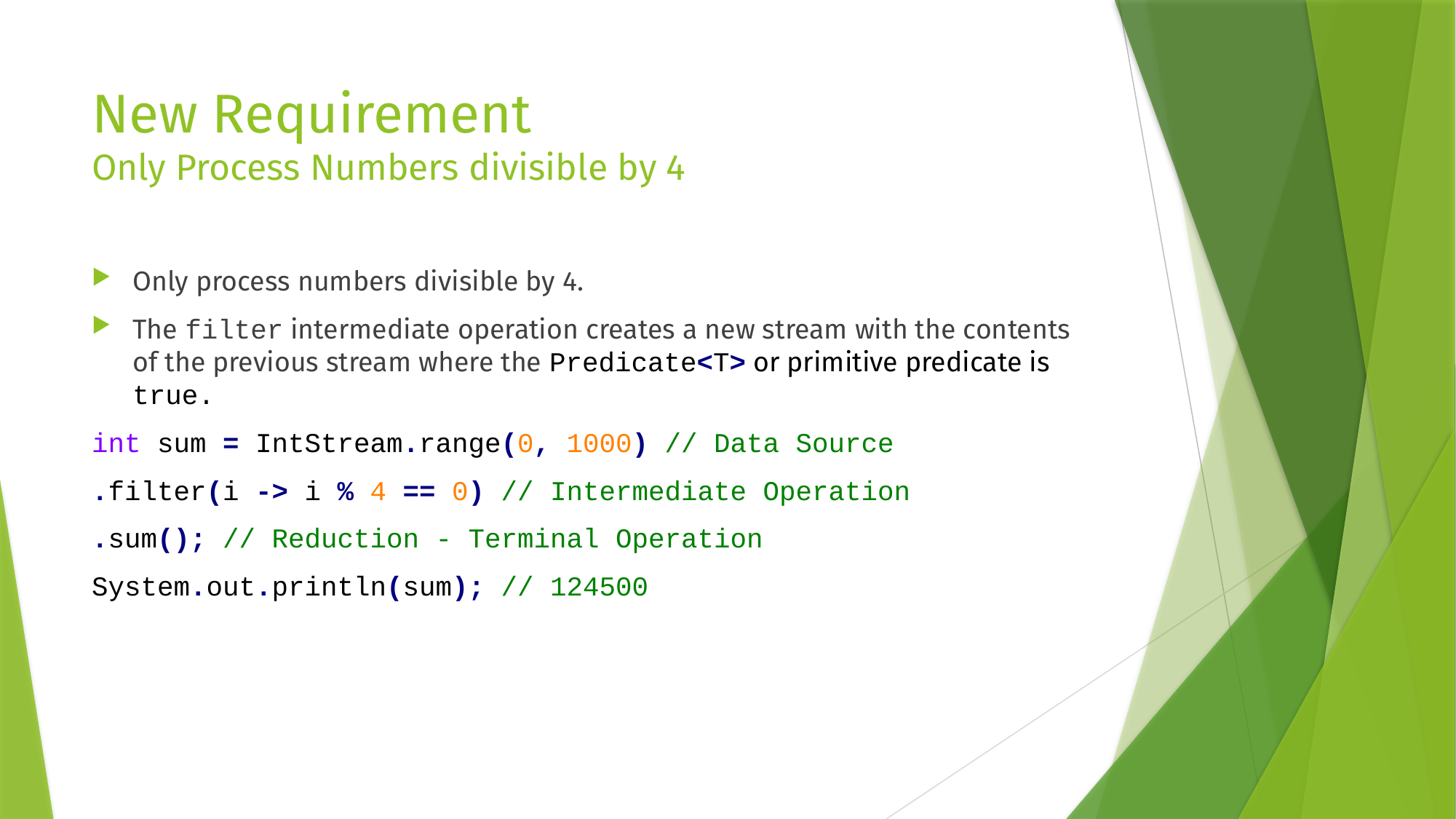

# New Requirement Only Process Numbers divisible by 4
Only process numbers divisible by 4.
The filter intermediate operation creates a new stream with the contents of the previous stream where the Predicate<T> or primitive predicate is true.
int sum = IntStream.range(0, 1000) // Data Source
.filter(i -> i % 4 == 0) // Intermediate Operation
.sum(); // Reduction - Terminal Operation
System.out.println(sum); // 124500